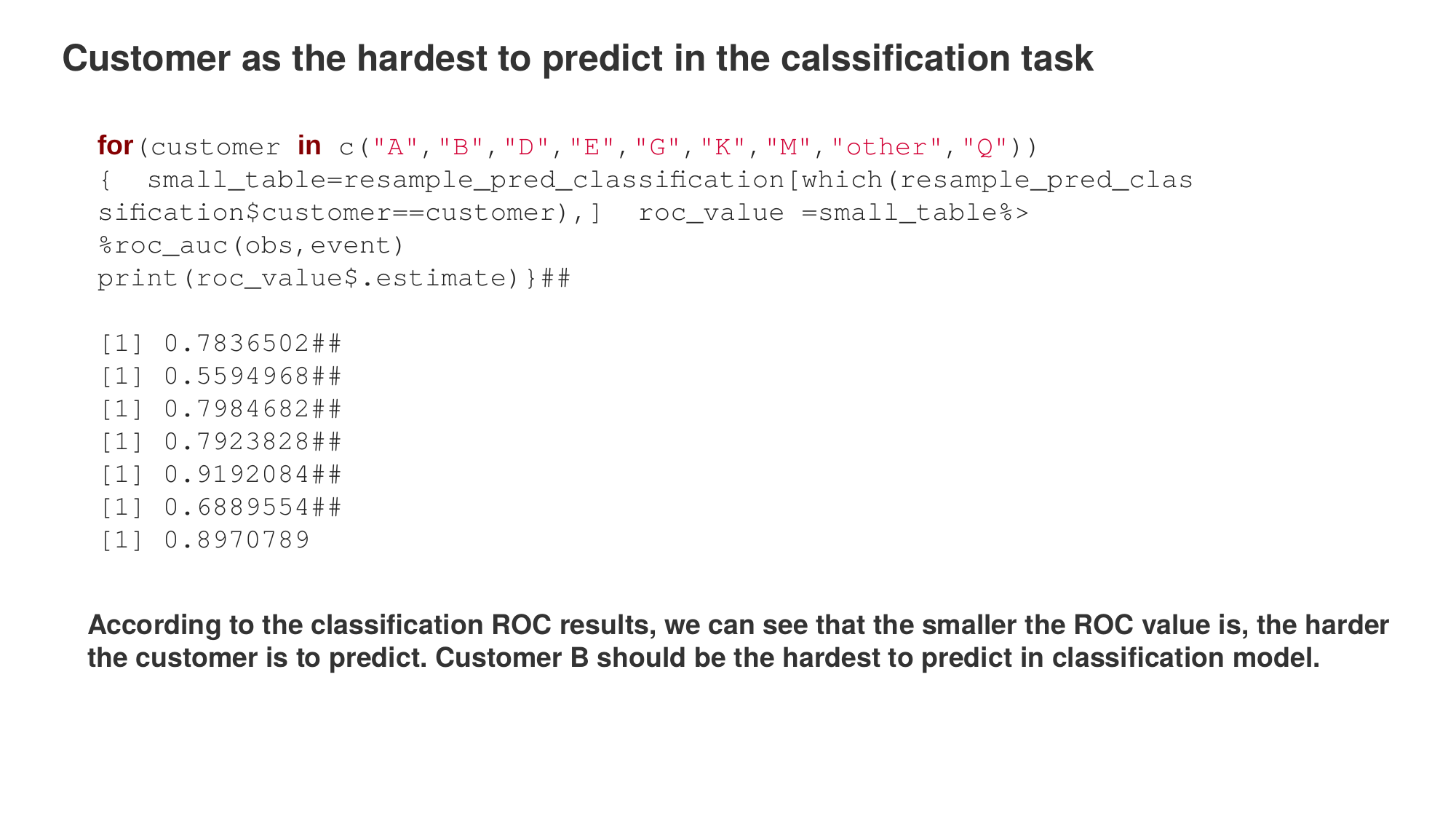

Customer as the hardest to predict in the calssification task
for(customer in c("A","B","D","E","G","K","M","other","Q")){  small_table=resample_pred_classification[which(resample_pred_classification$customer==customer),]  roc_value =small_table%>%roc_auc(obs,event)
print(roc_value$.estimate)}##

[1] 0.7836502##
[1] 0.5594968##
[1] 0.7984682##
[1] 0.7923828##
[1] 0.9192084##
[1] 0.6889554##
[1] 0.8970789
According to the classification ROC results, we can see that the smaller the ROC value is, the harder the customer is to predict. Customer B should be the hardest to predict in classification model.